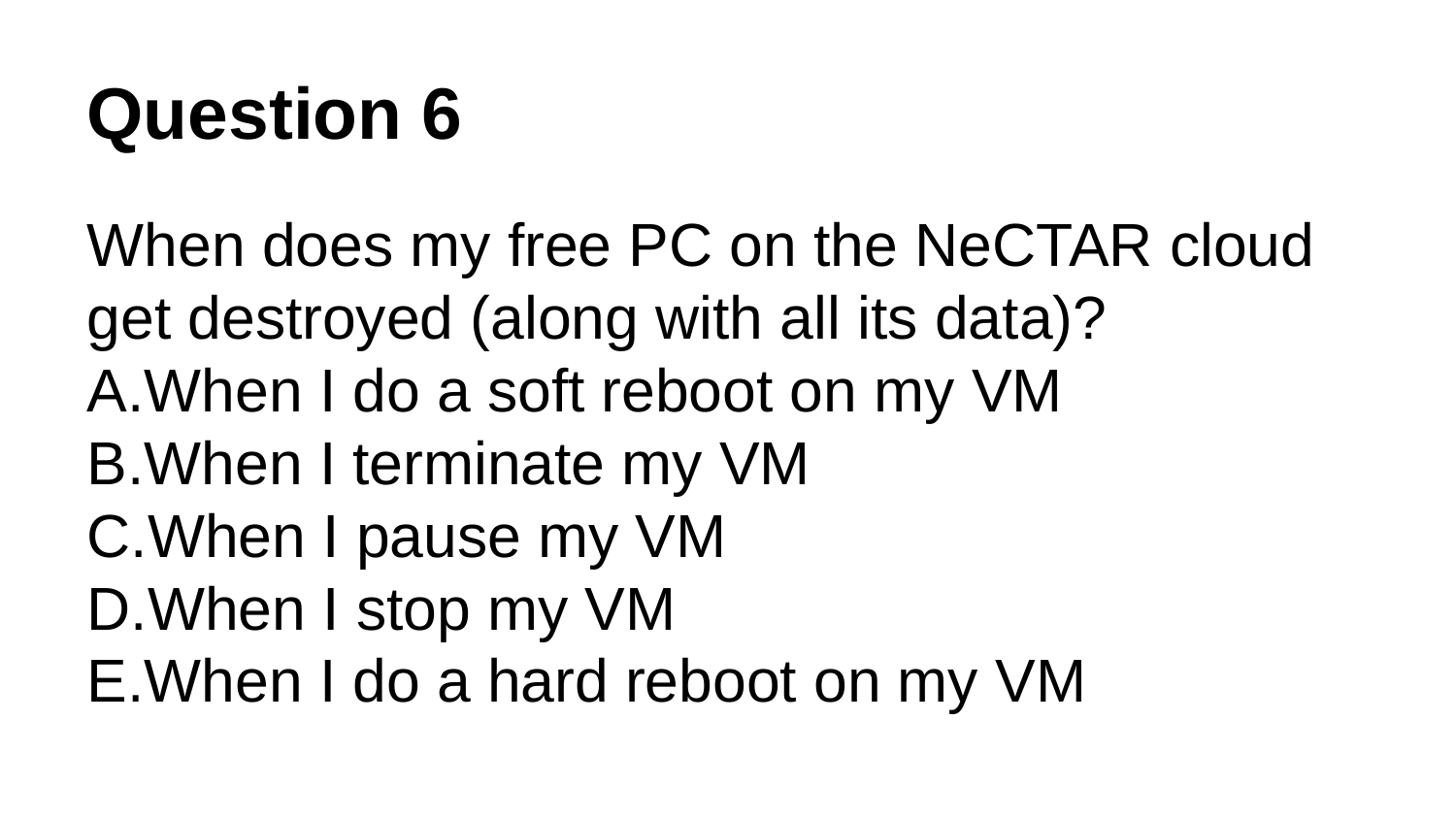

Question 6
When does my free PC on the NeCTAR cloud get destroyed (along with all its data)?
When I do a soft reboot on my VM
When I terminate my VM
When I pause my VM
When I stop my VM
When I do a hard reboot on my VM